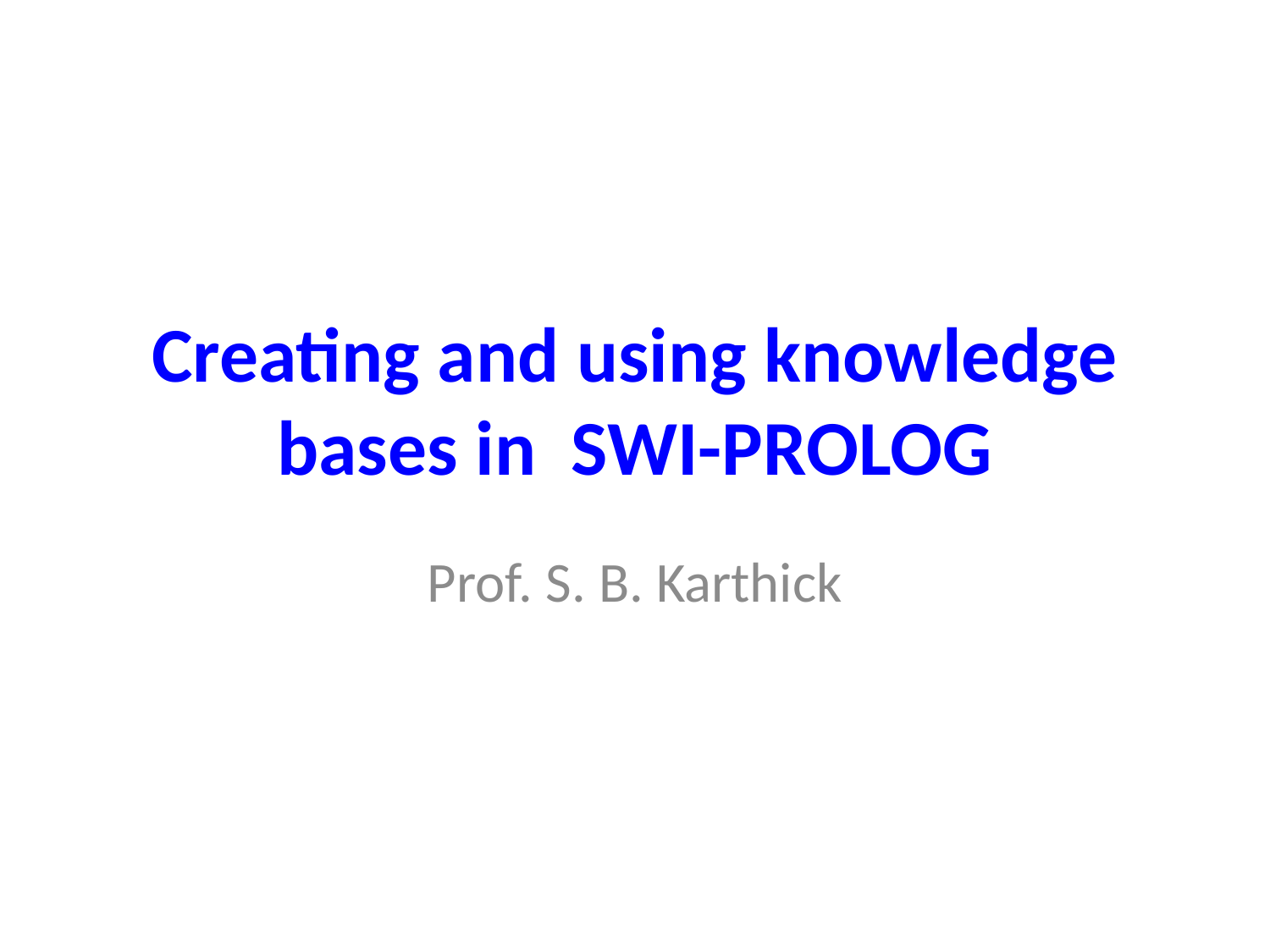

# Creating and using knowledge bases in  SWI-PROLOG
Prof. S. B. Karthick